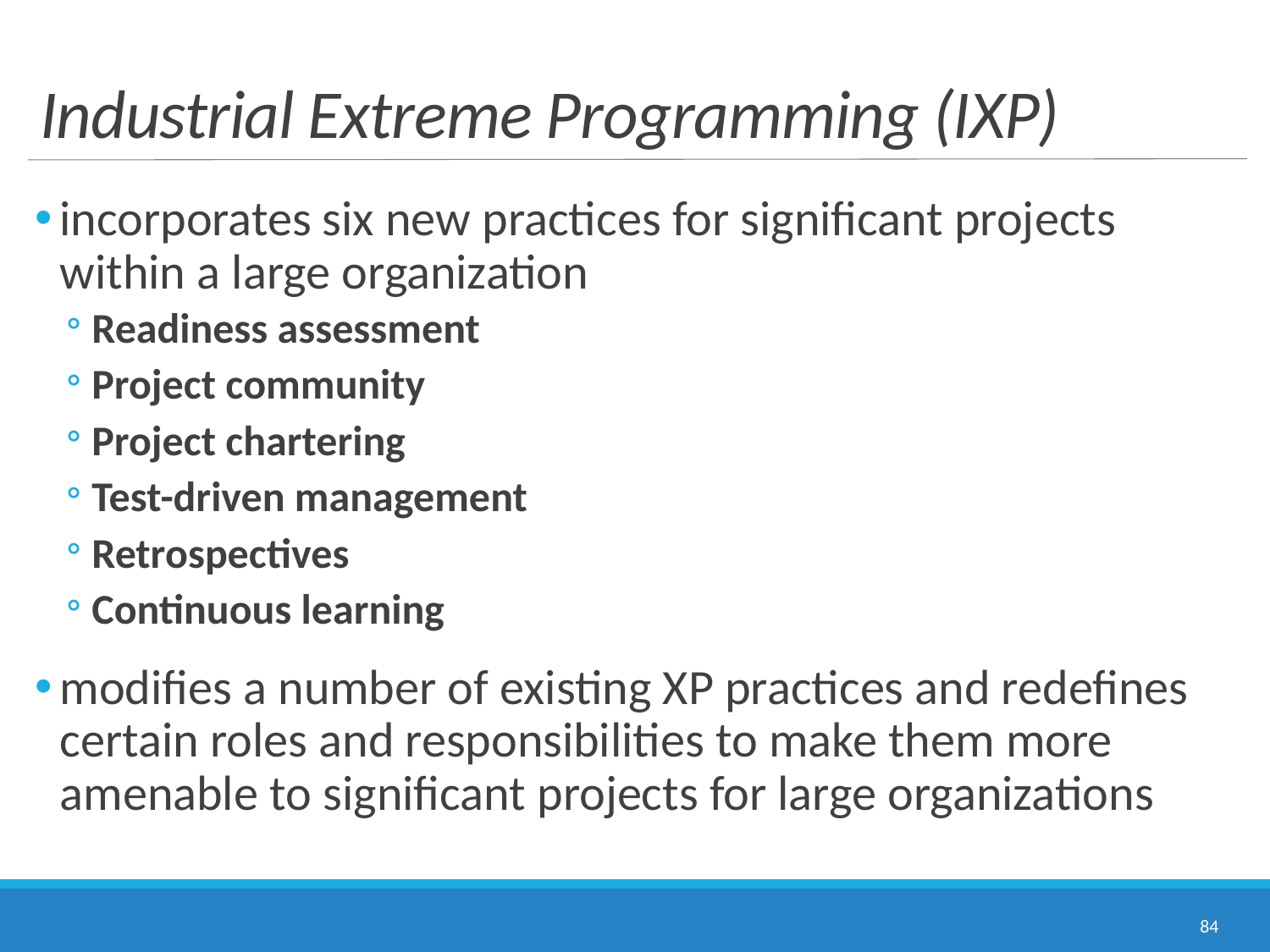

# Industrial Extreme Programming (IXP)
incorporates six new practices for significant projects within a large organization
Readiness assessment
Project community
Project chartering
Test-driven management
Retrospectives
Continuous learning
modifies a number of existing XP practices and redefines certain roles and responsibilities to make them more amenable to significant projects for large organizations